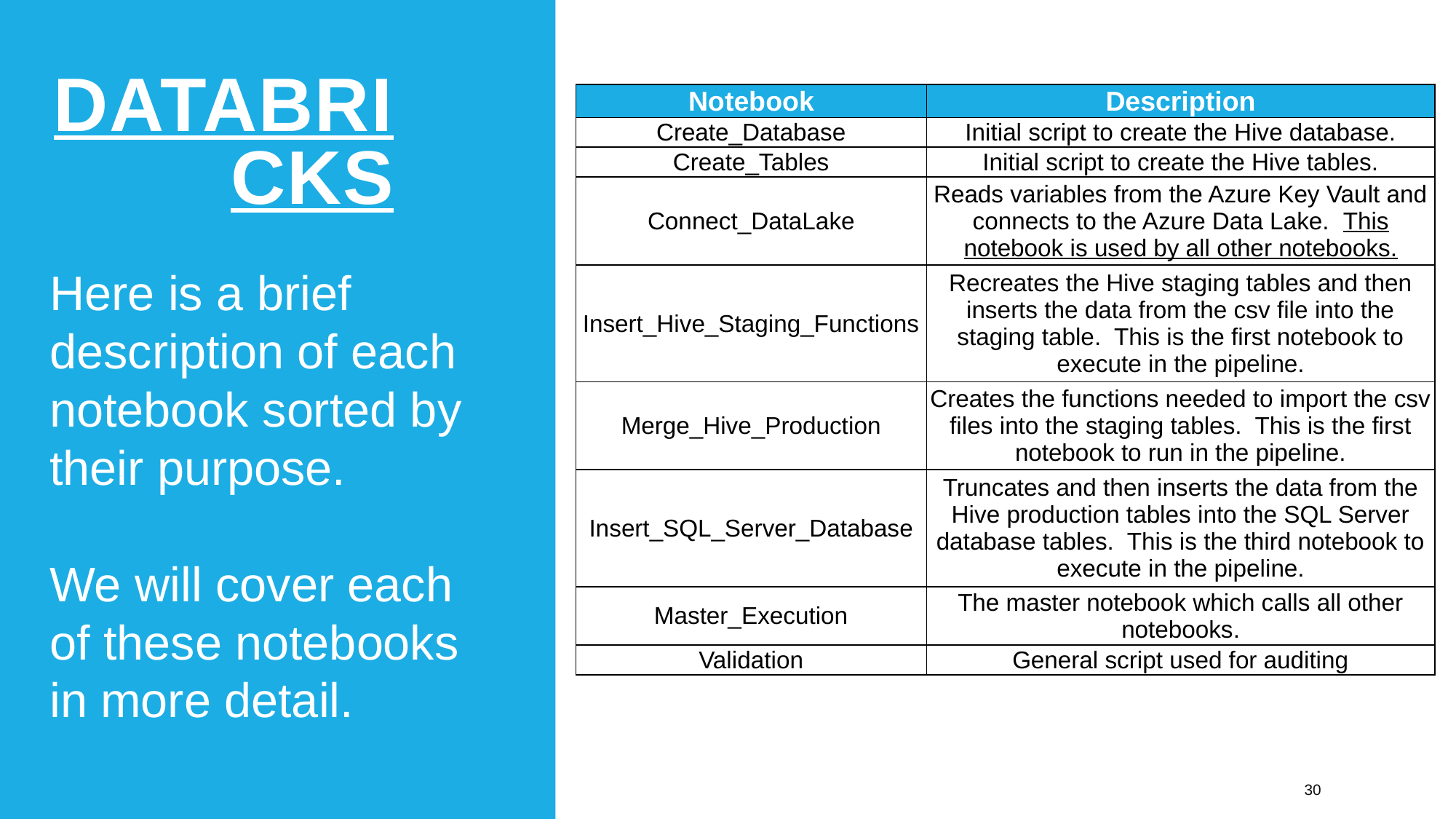

DATABRICKS
| Notebook | Description |
| --- | --- |
| Create\_Database | Initial script to create the Hive database. |
| Create\_Tables | Initial script to create the Hive tables. |
| Connect\_DataLake | Reads variables from the Azure Key Vault and connects to the Azure Data Lake. This notebook is used by all other notebooks. |
| Insert\_Hive\_Staging\_Functions | Recreates the Hive staging tables and then inserts the data from the csv file into the staging table. This is the first notebook to execute in the pipeline. |
| Merge\_Hive\_Production | Creates the functions needed to import the csv files into the staging tables. This is the first notebook to run in the pipeline. |
| Insert\_SQL\_Server\_Database | Truncates and then inserts the data from the Hive production tables into the SQL Server database tables. This is the third notebook to execute in the pipeline. |
| Master\_Execution | The master notebook which calls all other notebooks. |
| Validation | General script used for auditing |
Here is a brief description of each notebook sorted by their purpose.

We will cover each of these notebooks in more detail.
30